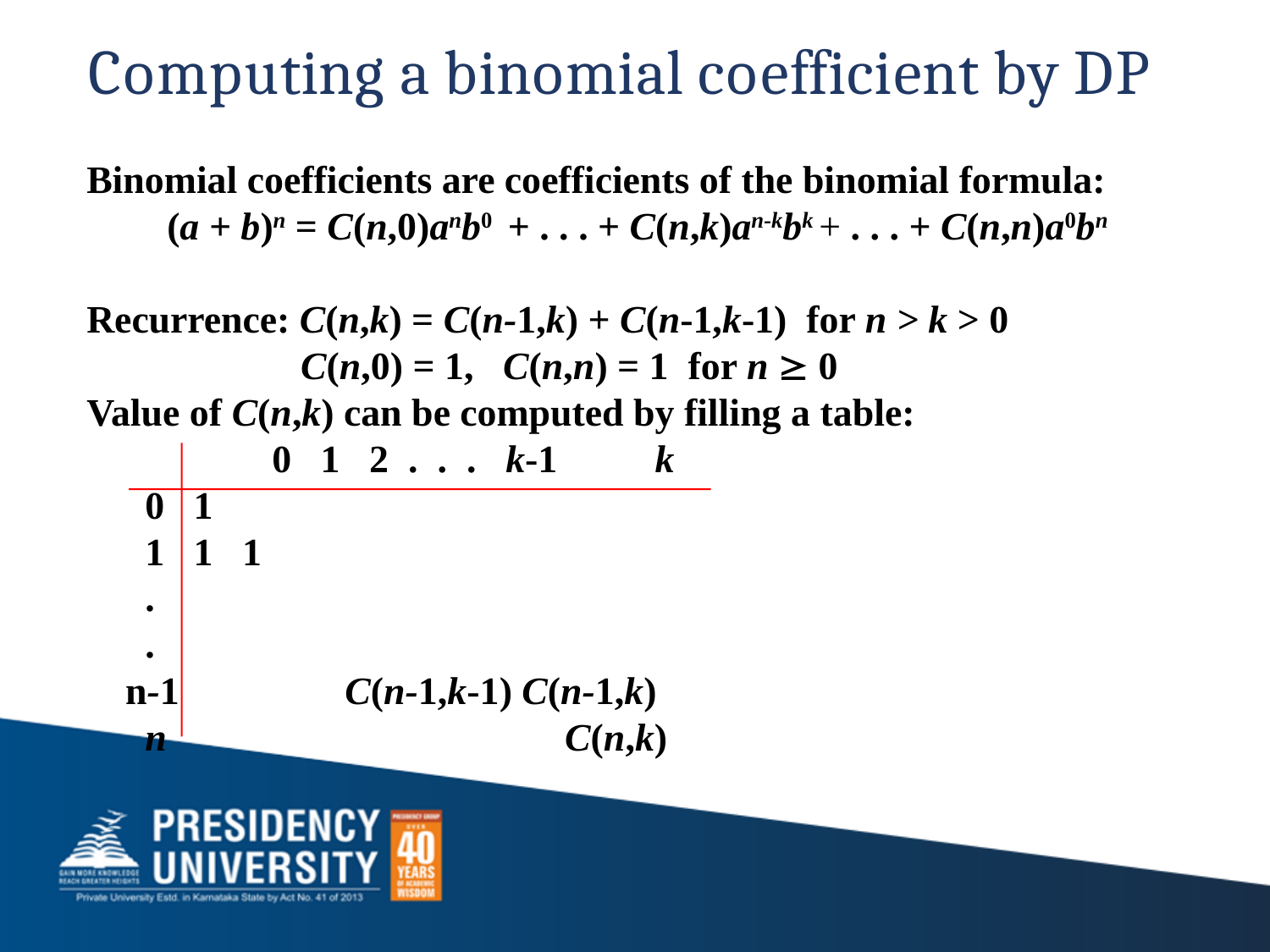

# Computing a binomial coefficient by DP
Binomial coefficients are coefficients of the binomial formula:
(a + b)n = C(n,0)anb0  + . . . + C(n,k)an-kbk + . . . + C(n,n)a0bn

Recurrence: C(n,k) = C(n-1,k) + C(n-1,k-1)  for n > k > 0
                      C(n,0) = 1,   C(n,n) = 1  for n ≥ 0
Value of C(n,k) can be computed by filling a table:
	      0   1   2  .  .  .   k-1          k
      0   1
      1   1   1
      .
      .
    n-1                 C(n-1,k-1) C(n-1,k)
      n			          C(n,k)